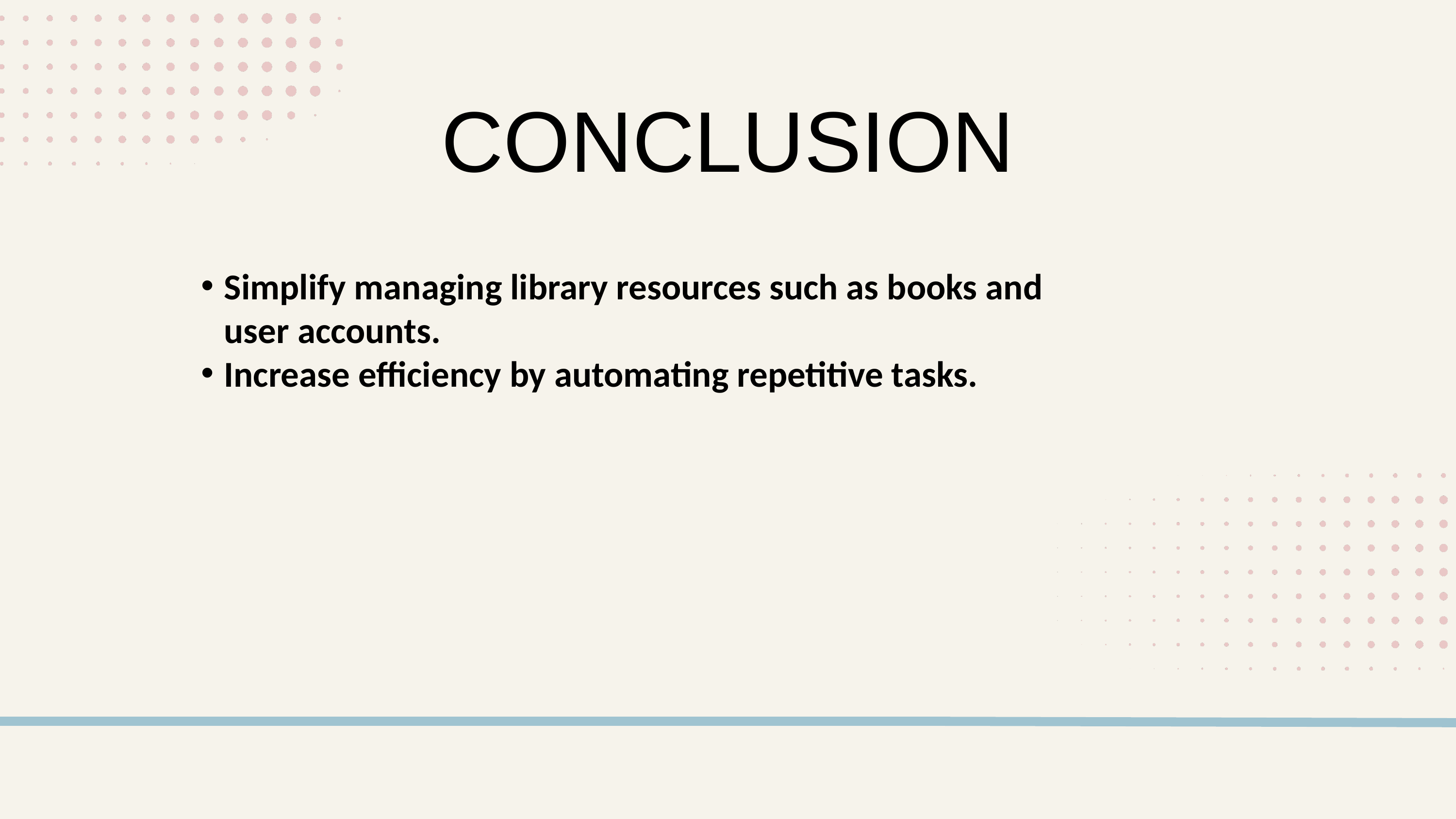

CONCLUSION

Simplify managing library resources such as books and user accounts.
Increase efficiency by automating repetitive tasks.